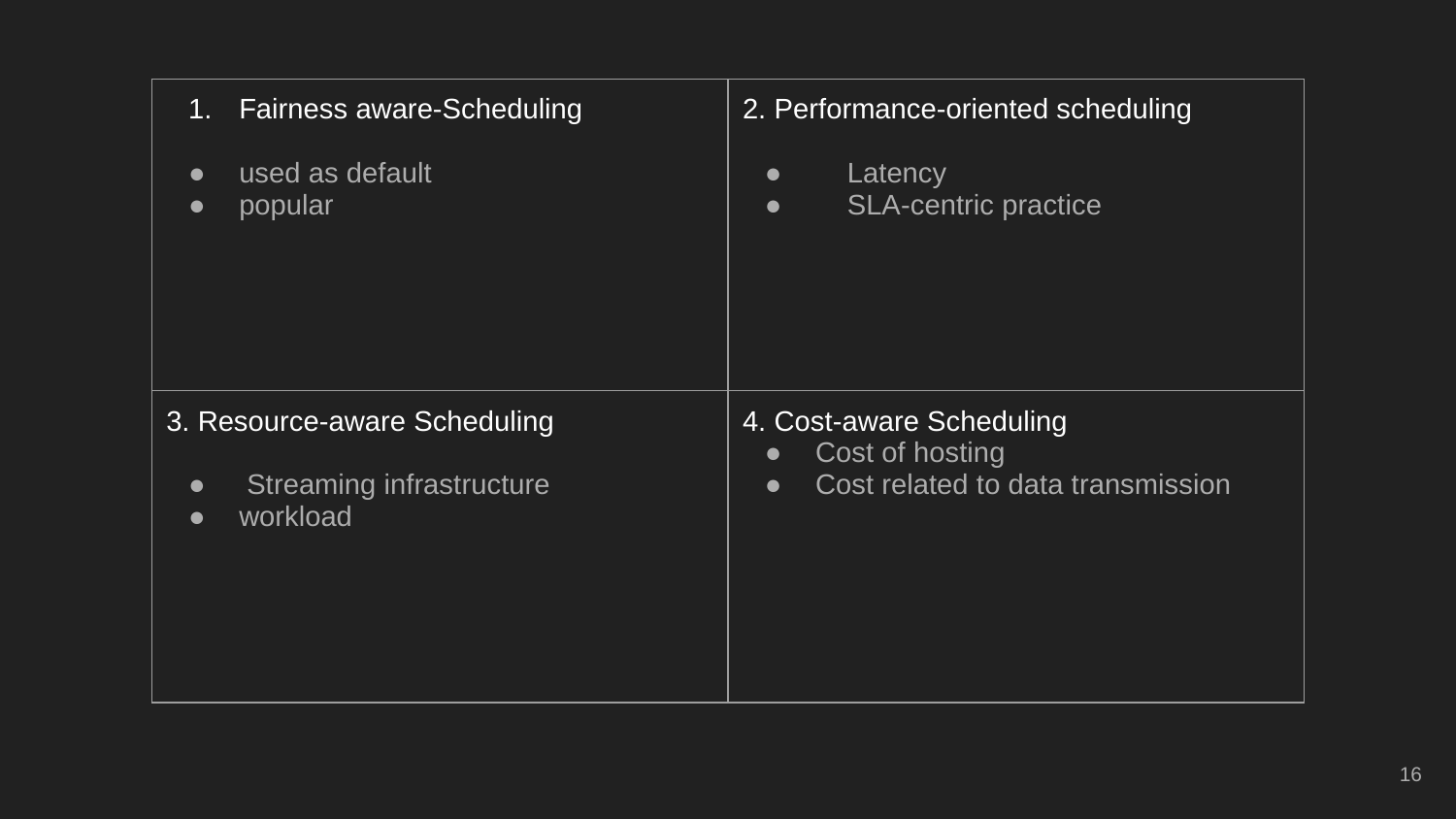

| Fairness aware-Scheduling used as default popular | 2. Performance-oriented scheduling Latency SLA-centric practice |
| --- | --- |
| 3. Resource-aware Scheduling Streaming infrastructure workload | 4. Cost-aware Scheduling Cost of hosting Cost related to data transmission |
16